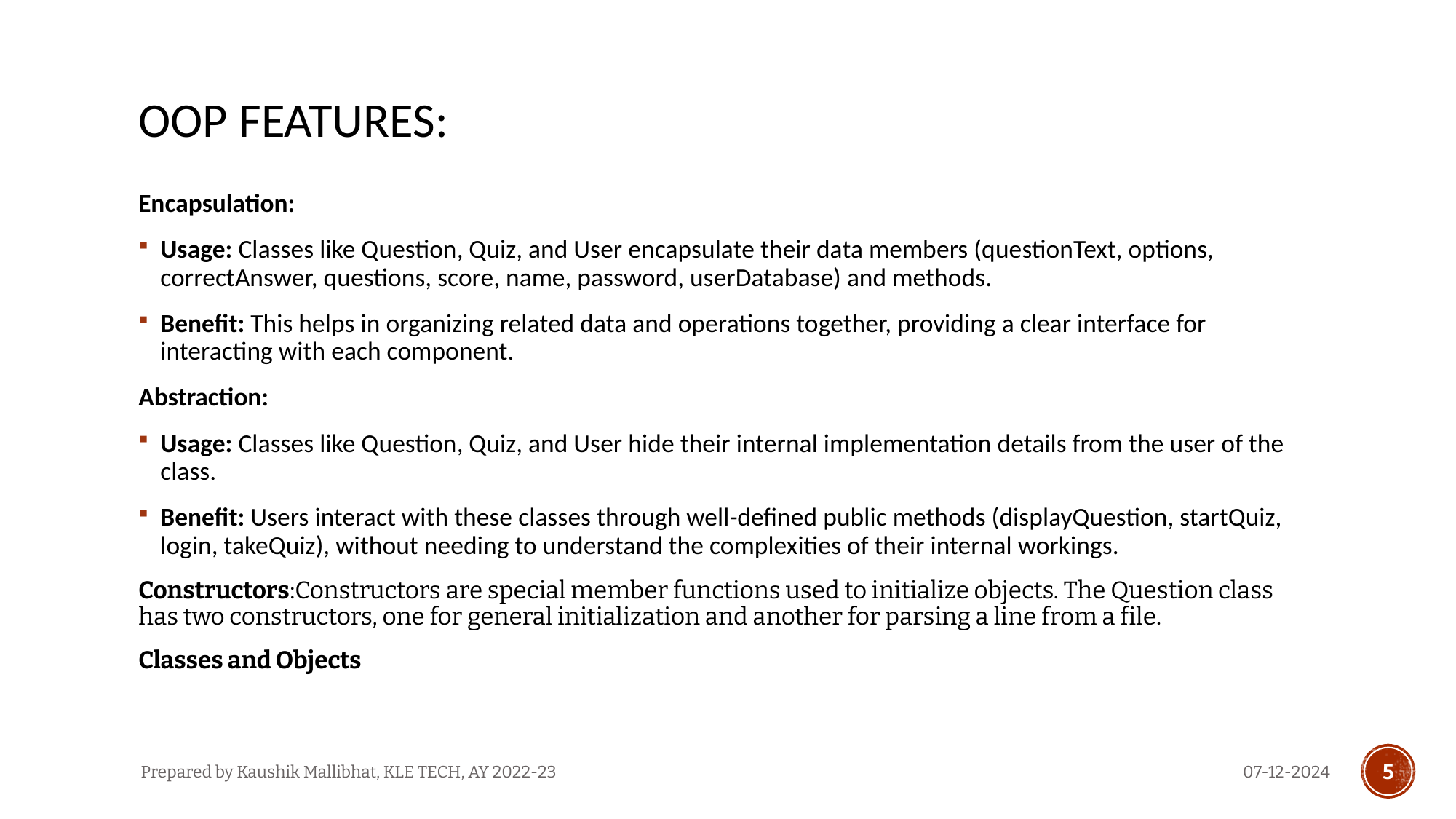

# OOP Features:
Encapsulation:
Usage: Classes like Question, Quiz, and User encapsulate their data members (questionText, options, correctAnswer, questions, score, name, password, userDatabase) and methods.
Benefit: This helps in organizing related data and operations together, providing a clear interface for interacting with each component.
Abstraction:
Usage: Classes like Question, Quiz, and User hide their internal implementation details from the user of the class.
Benefit: Users interact with these classes through well-defined public methods (displayQuestion, startQuiz, login, takeQuiz), without needing to understand the complexities of their internal workings.
Constructors:Constructors are special member functions used to initialize objects. The Question class has two constructors, one for general initialization and another for parsing a line from a file.
Classes and Objects
Prepared by Kaushik Mallibhat, KLE TECH, AY 2022-23
07-12-2024
5